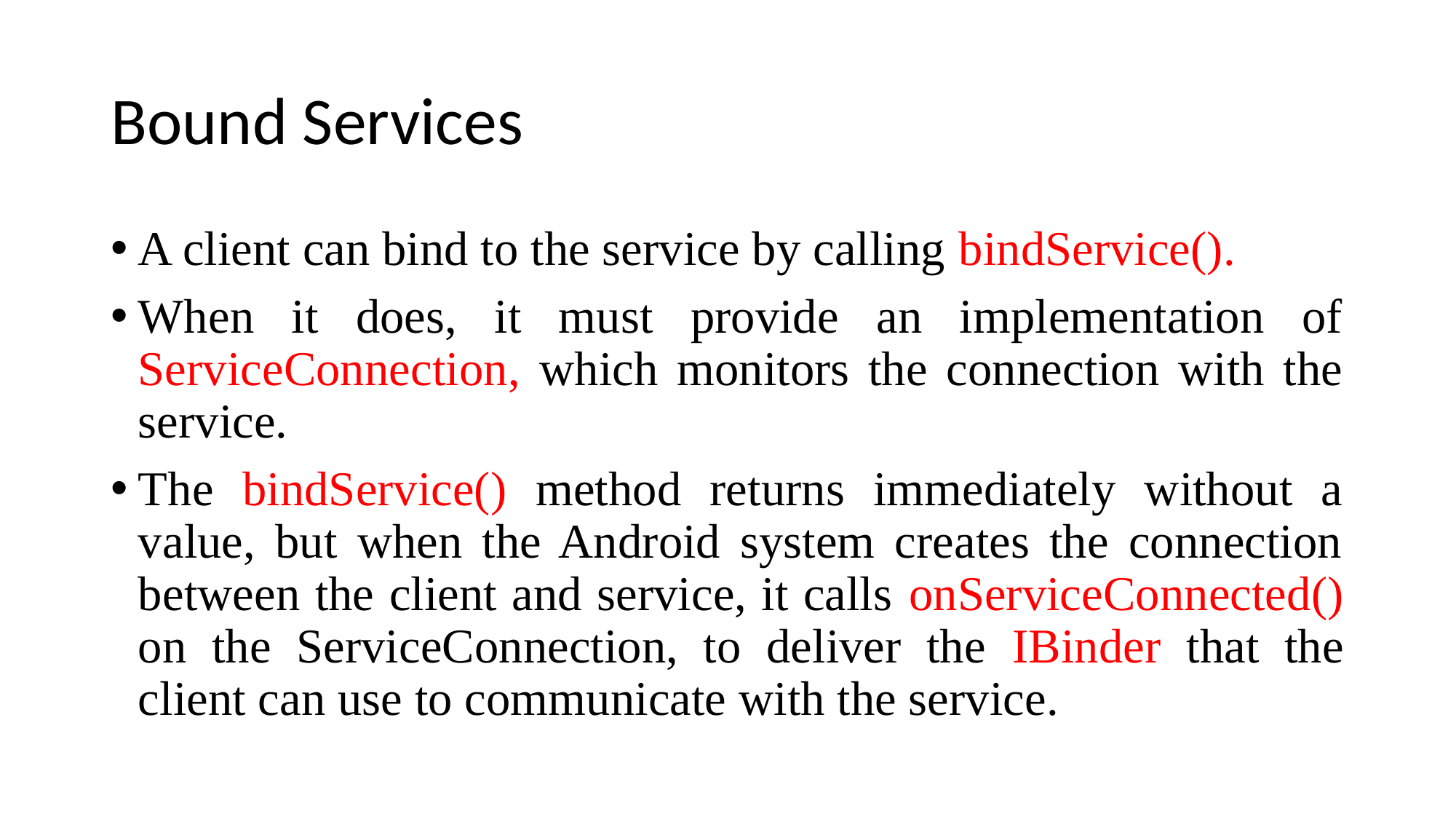

# Bound Services
A client can bind to the service by calling bindService().
When it does, it must provide an implementation of ServiceConnection, which monitors the connection with the service.
The bindService() method returns immediately without a value, but when the Android system creates the connection between the client and service, it calls onServiceConnected() on the ServiceConnection, to deliver the IBinder that the client can use to communicate with the service.